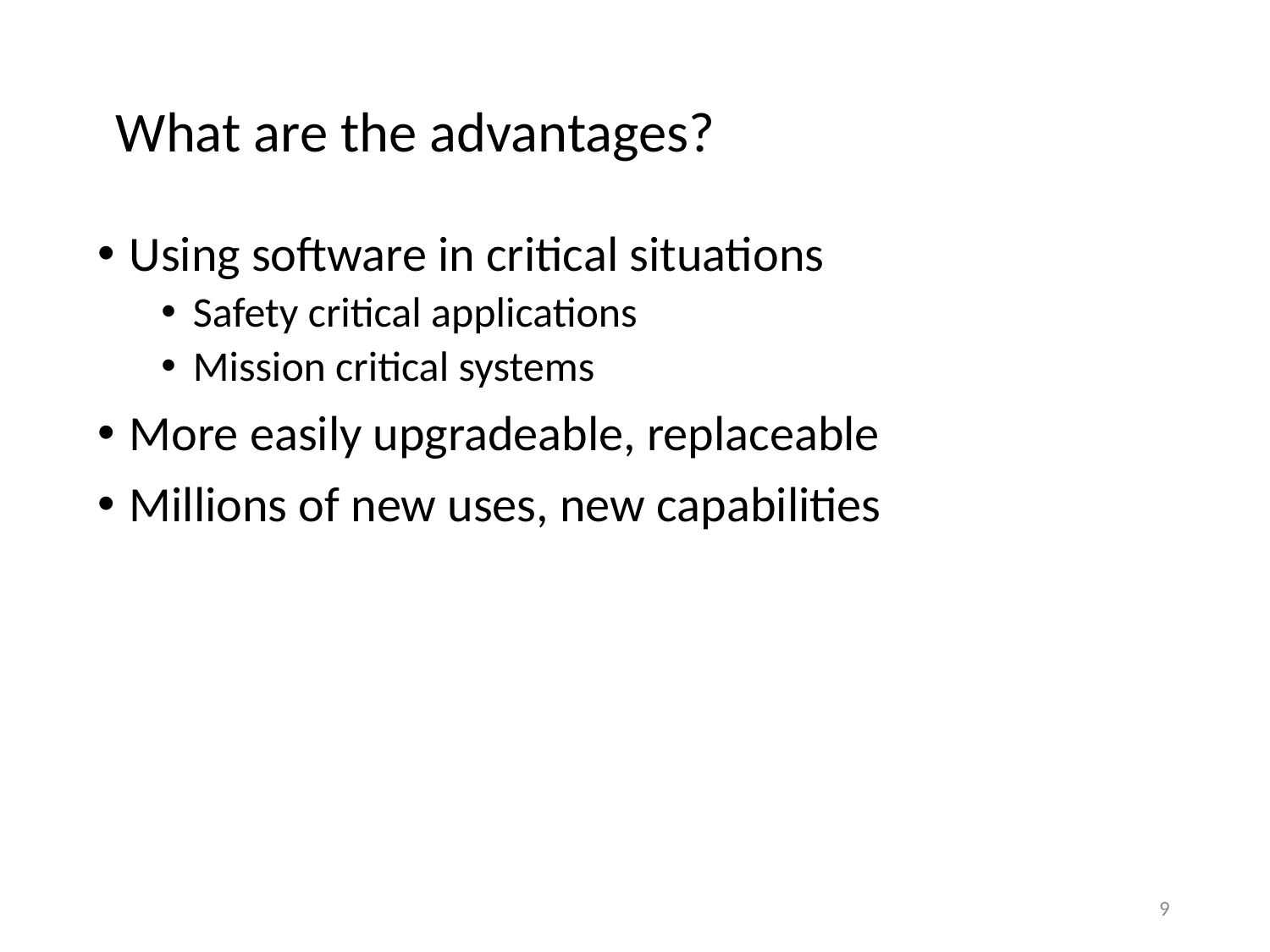

What are the advantages?
Using software in critical situations
Safety critical applications
Mission critical systems
More easily upgradeable, replaceable
Millions of new uses, new capabilities

9